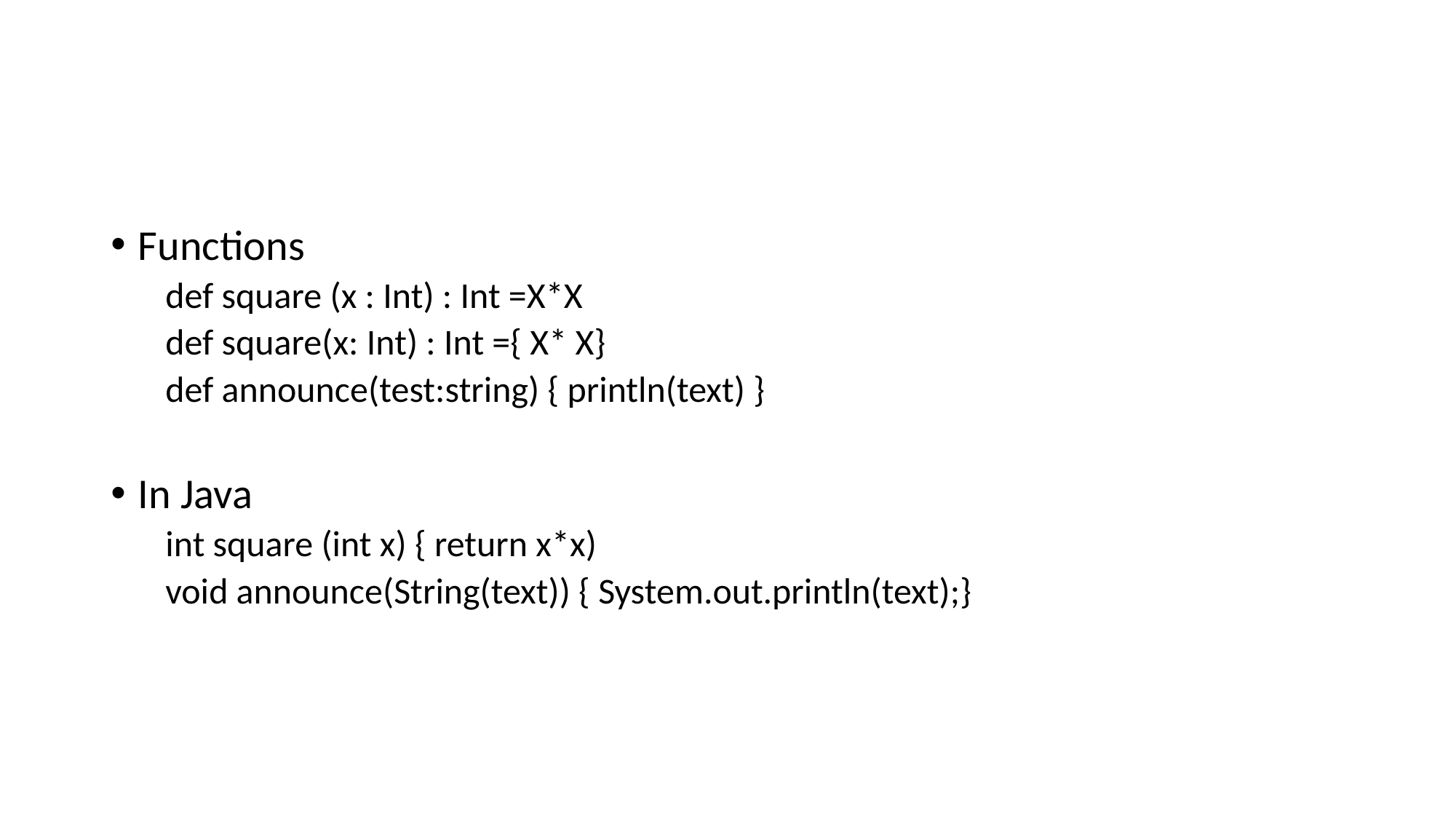

#
Functions
def square (x : Int) : Int =X*X
def square(x: Int) : Int ={ X* X}
def announce(test:string) { println(text) }

In Java
int square (int x) { return x*x)
void announce(String(text)) { System.out.println(text);}